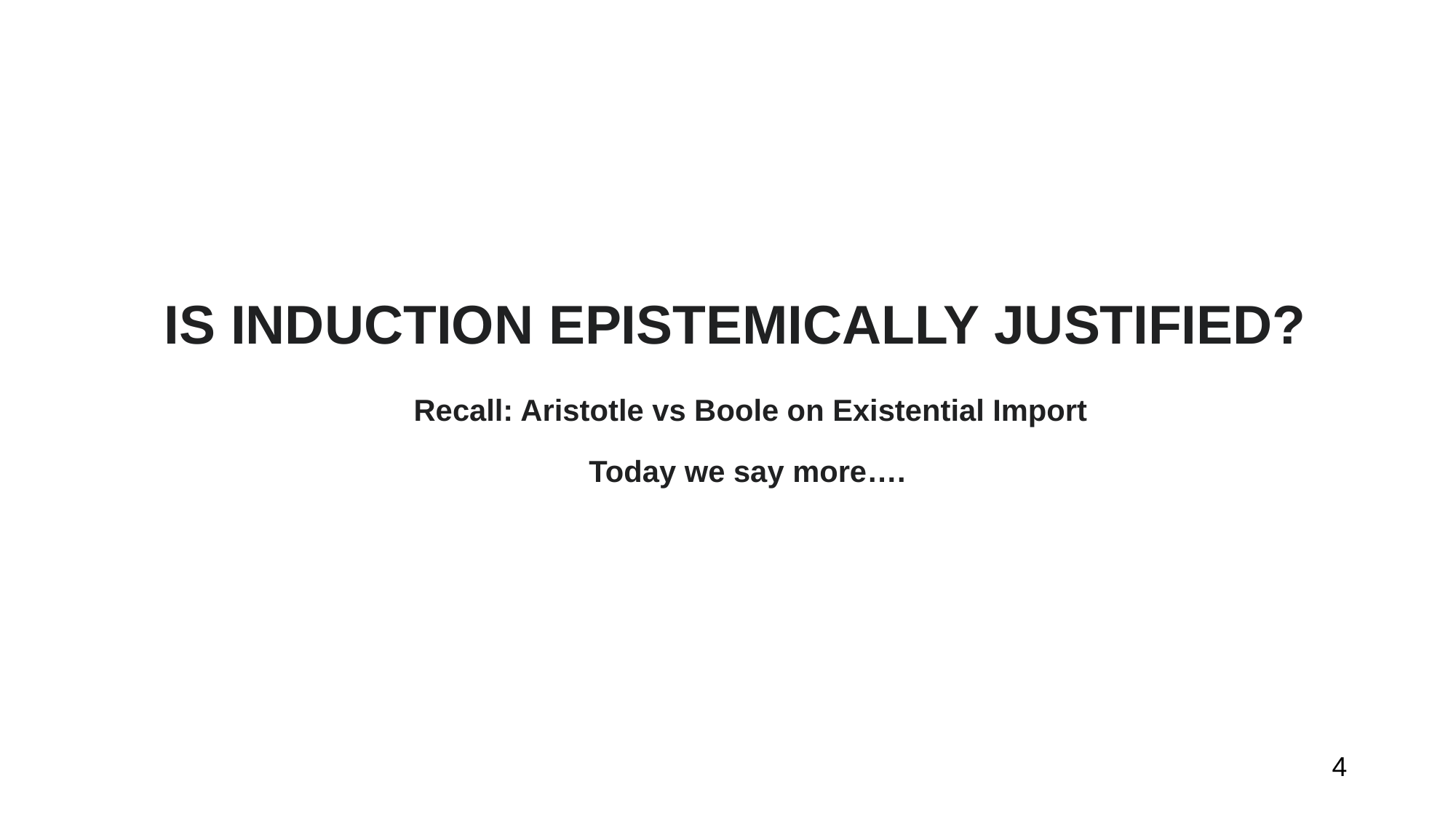

IS INDUCTION EPISTEMICALLY JUSTIFIED?

Recall: Aristotle vs Boole on Existential Import
Today we say more….
4